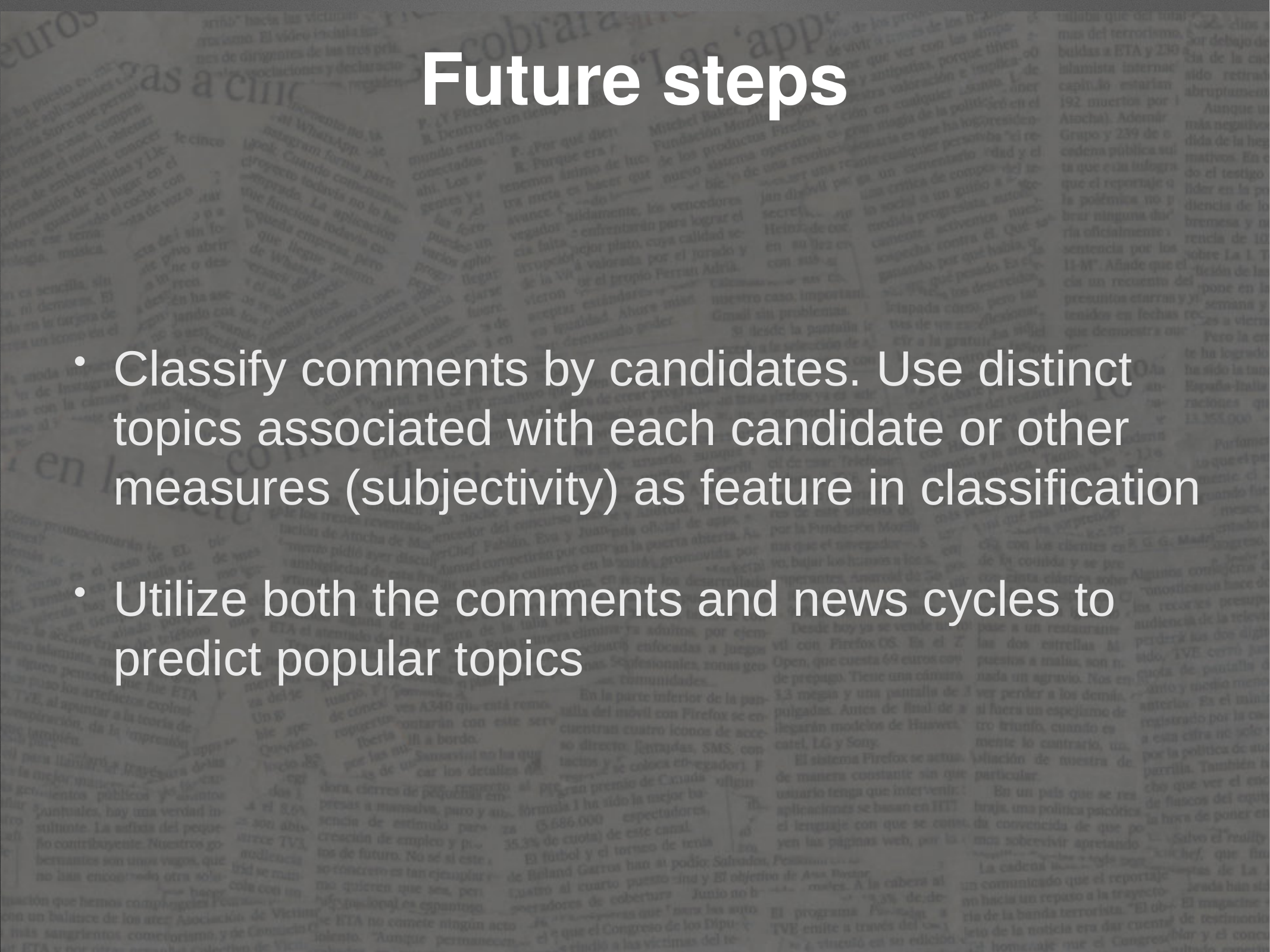

# Future steps
Classify comments by candidates. Use distinct topics associated with each candidate or other measures (subjectivity) as feature in classification
Utilize both the comments and news cycles to predict popular topics